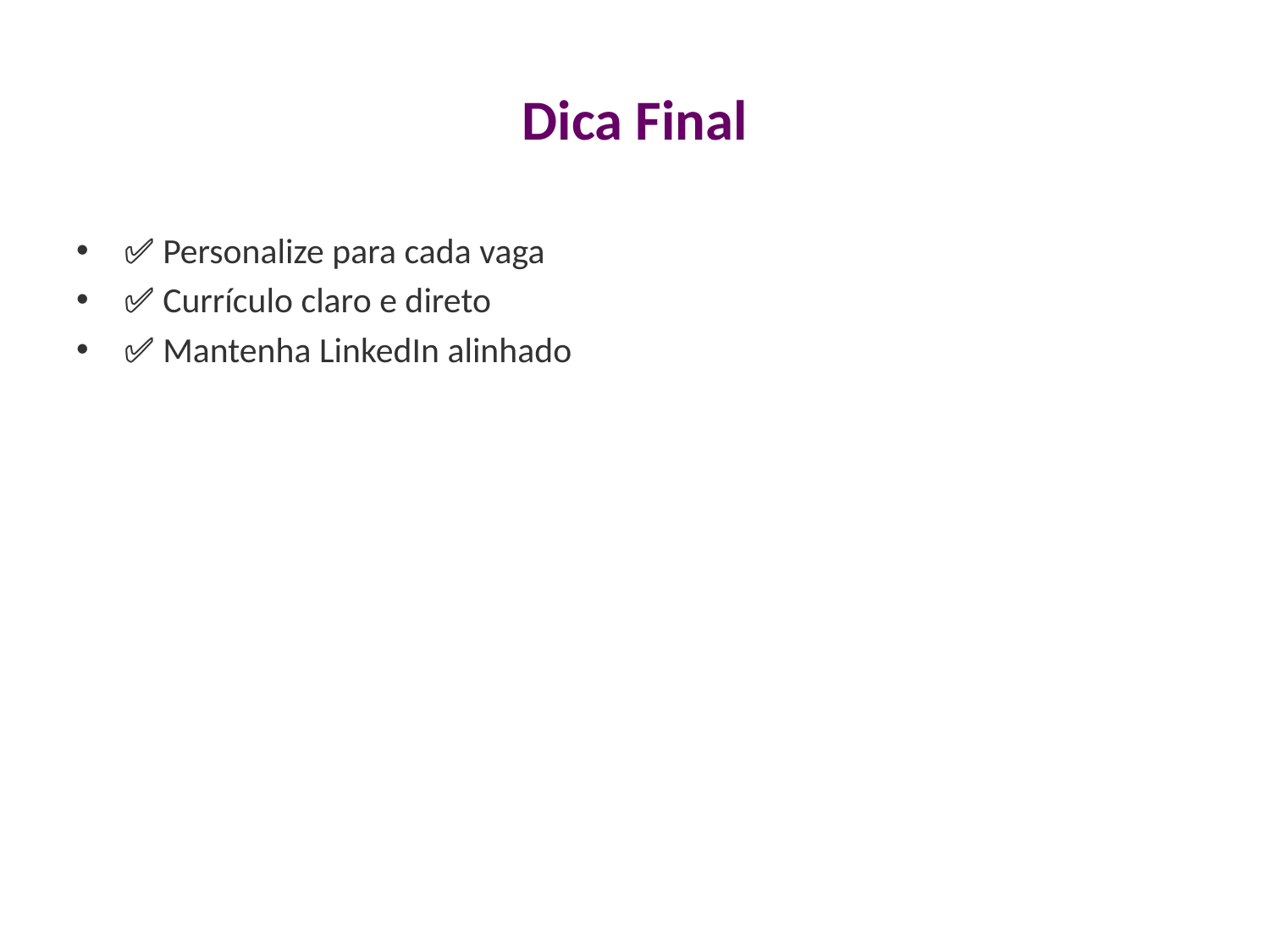

# Dica Final
✅ Personalize para cada vaga
✅ Currículo claro e direto
✅ Mantenha LinkedIn alinhado